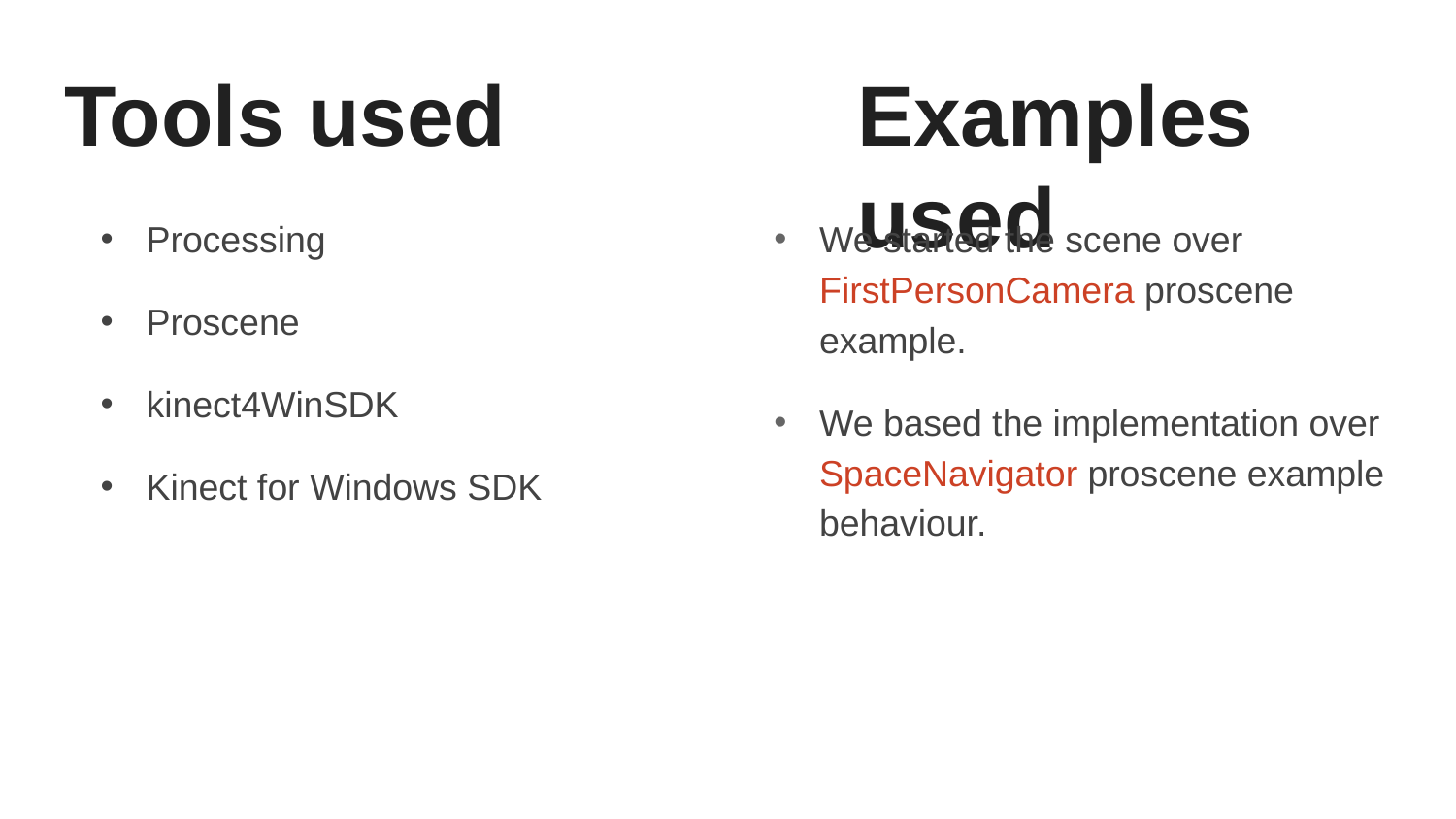

# Tools used
Examples used
Processing
Proscene
kinect4WinSDK
Kinect for Windows SDK

We started the scene over FirstPersonCamera proscene example.
We based the implementation over SpaceNavigator proscene example behaviour.